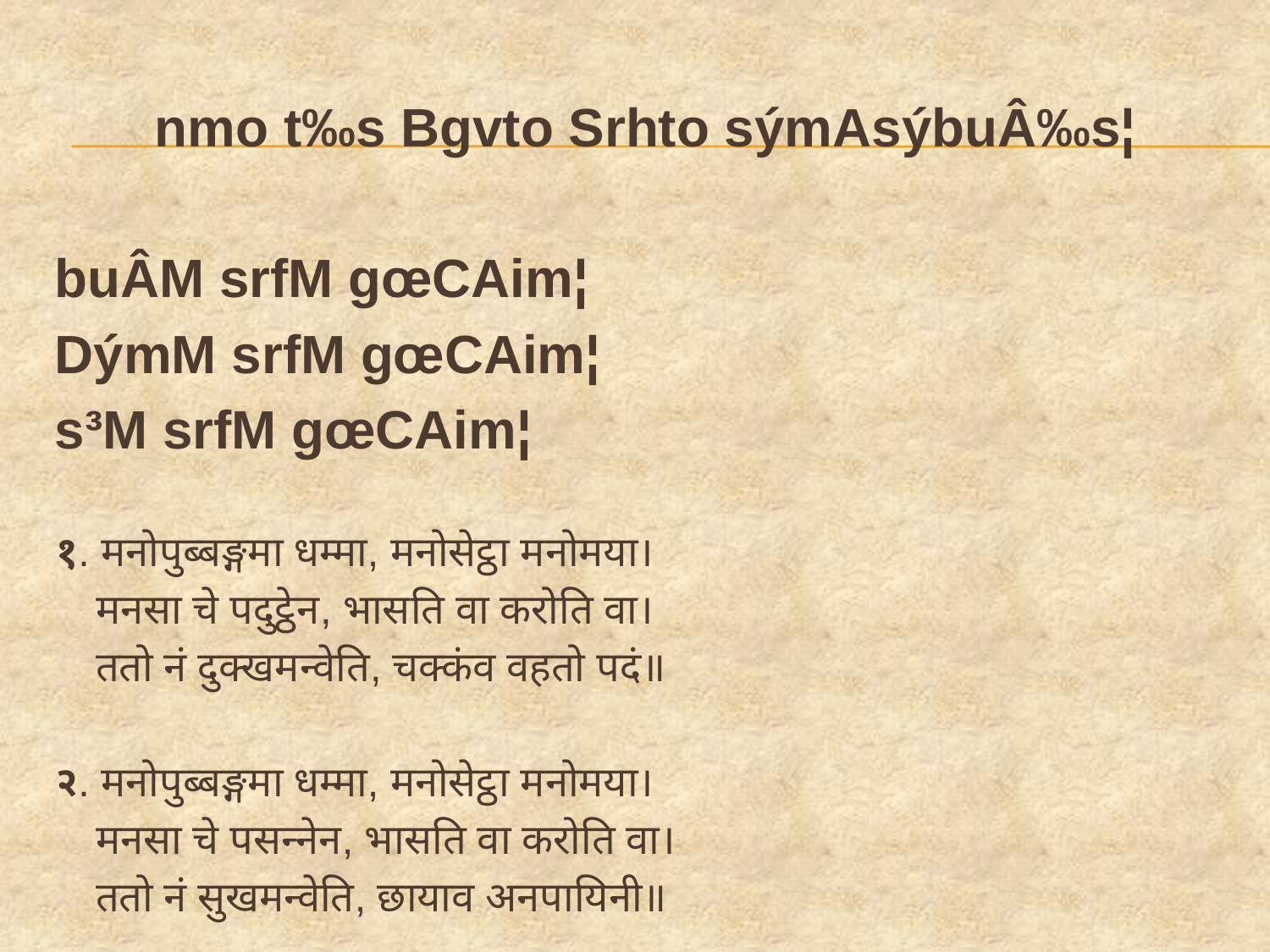

#
nmo t‰s Bgvto Srhto sýmAsýbuÂ‰s¦

buÂM srfM gœCAim¦
DýmM srfM gœCAim¦
s³M srfM gœCAim¦

१. मनोपुब्बङ्गमा धम्मा, मनोसेट्ठा मनोमया।
	मनसा चे पदुट्ठेन, भासति वा करोति वा।
	ततो नं दुक्खमन्वेति, चक्‍कंव वहतो पदं॥

२. मनोपुब्बङ्गमा धम्मा, मनोसेट्ठा मनोमया।
	मनसा चे पसन्‍नेन, भासति वा करोति वा।
	ततो नं सुखमन्वेति, छायाव अनपायिनी॥